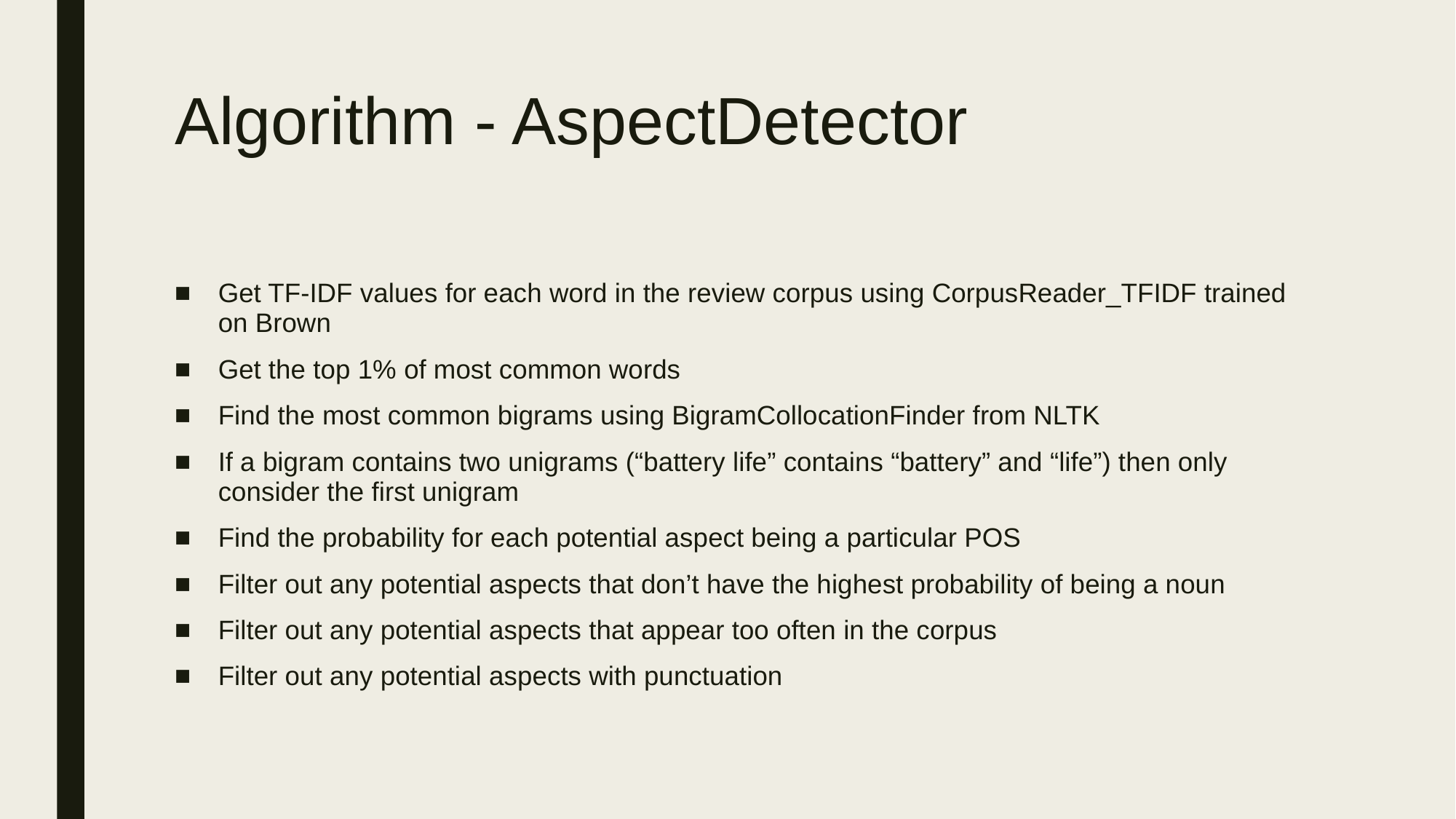

# Algorithm - AspectDetector
Get TF-IDF values for each word in the review corpus using CorpusReader_TFIDF trained on Brown
Get the top 1% of most common words
Find the most common bigrams using BigramCollocationFinder from NLTK
If a bigram contains two unigrams (“battery life” contains “battery” and “life”) then only consider the first unigram
Find the probability for each potential aspect being a particular POS
Filter out any potential aspects that don’t have the highest probability of being a noun
Filter out any potential aspects that appear too often in the corpus
Filter out any potential aspects with punctuation